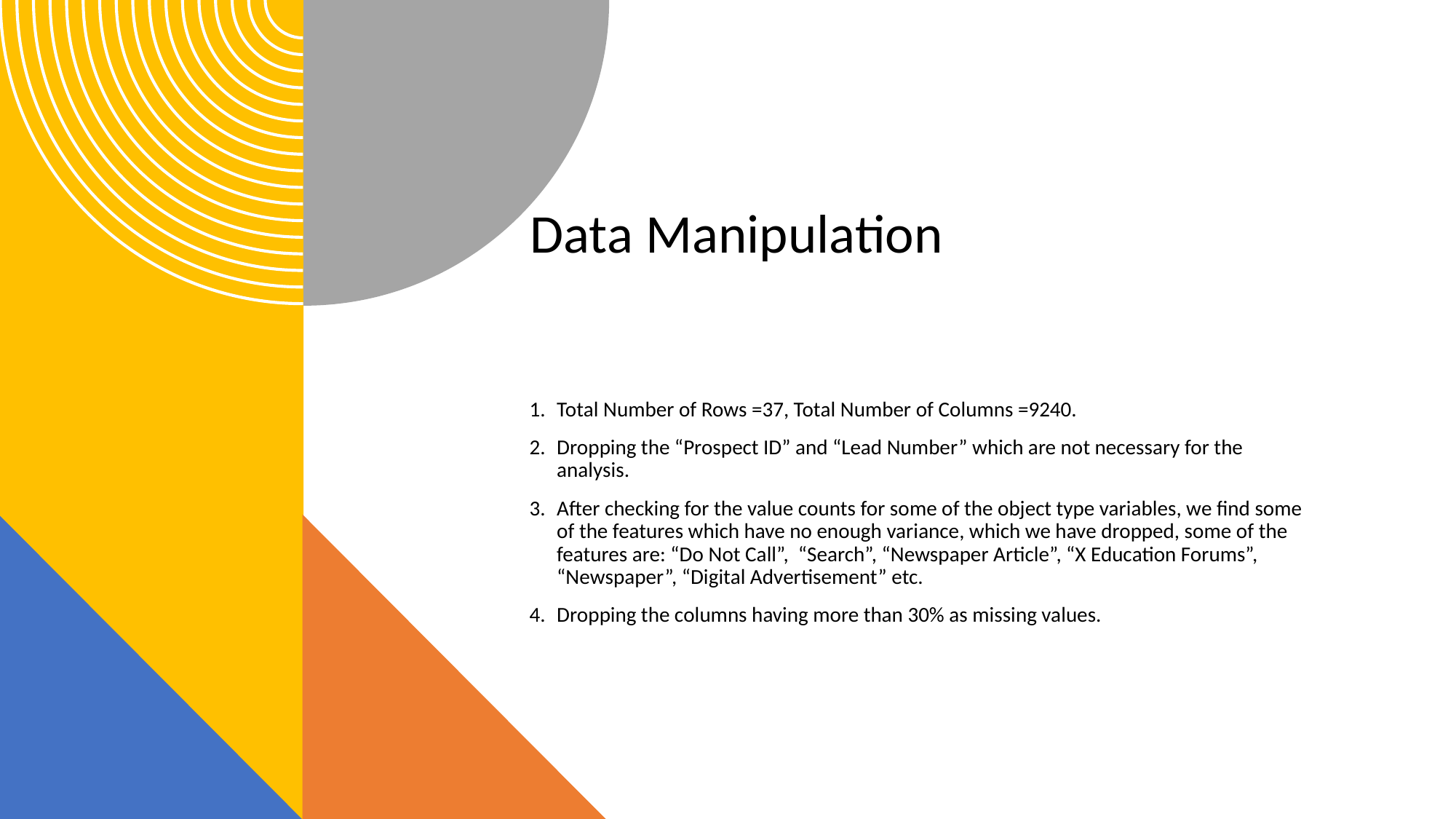

# Data Manipulation

Total Number of Rows =37, Total Number of Columns =9240.
Dropping the “Prospect ID” and “Lead Number” which are not necessary for the analysis.
After checking for the value counts for some of the object type variables, we find some of the features which have no enough variance, which we have dropped, some of the features are: “Do Not Call”,  “Search”, “Newspaper Article”, “X Education Forums”, “Newspaper”, “Digital Advertisement” etc.
Dropping the columns having more than 30% as missing values.